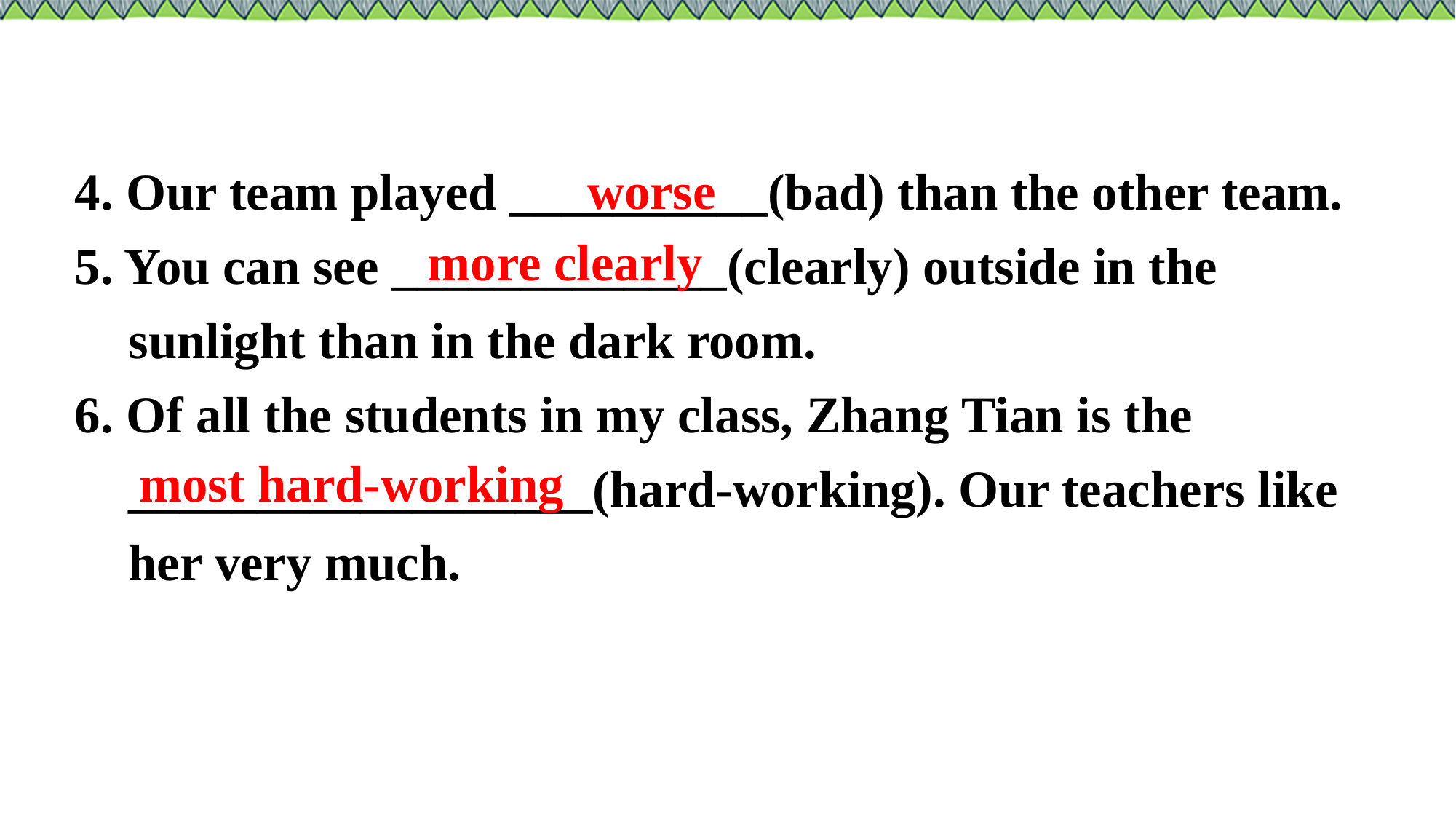

4. Our team played __________(bad) than the other team.
5. You can see _____________(clearly) outside in the sunlight than in the dark room.
6. Of all the students in my class, Zhang Tian is the __________________(hard-working). Our teachers like her very much.
worse
more clearly
most hard-working